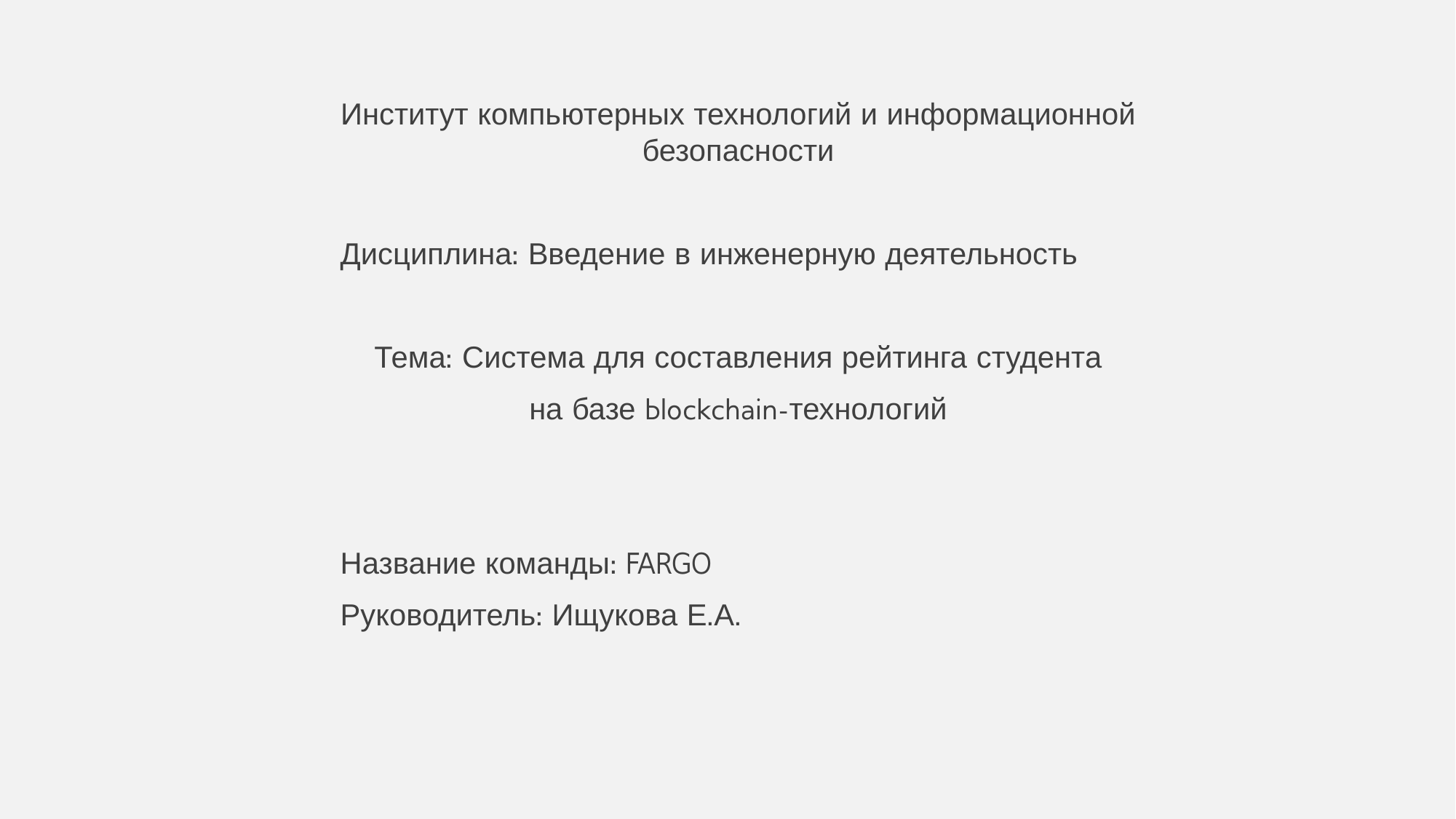

Институт компьютерных технологий и информационной безопасности

Дисциплина: Введение в инженерную деятельность

Тема: Система для составления рейтинга студента
на базе blockchain-технологий

Название команды: FARGO
Руководитель: Ищукова Е.А.